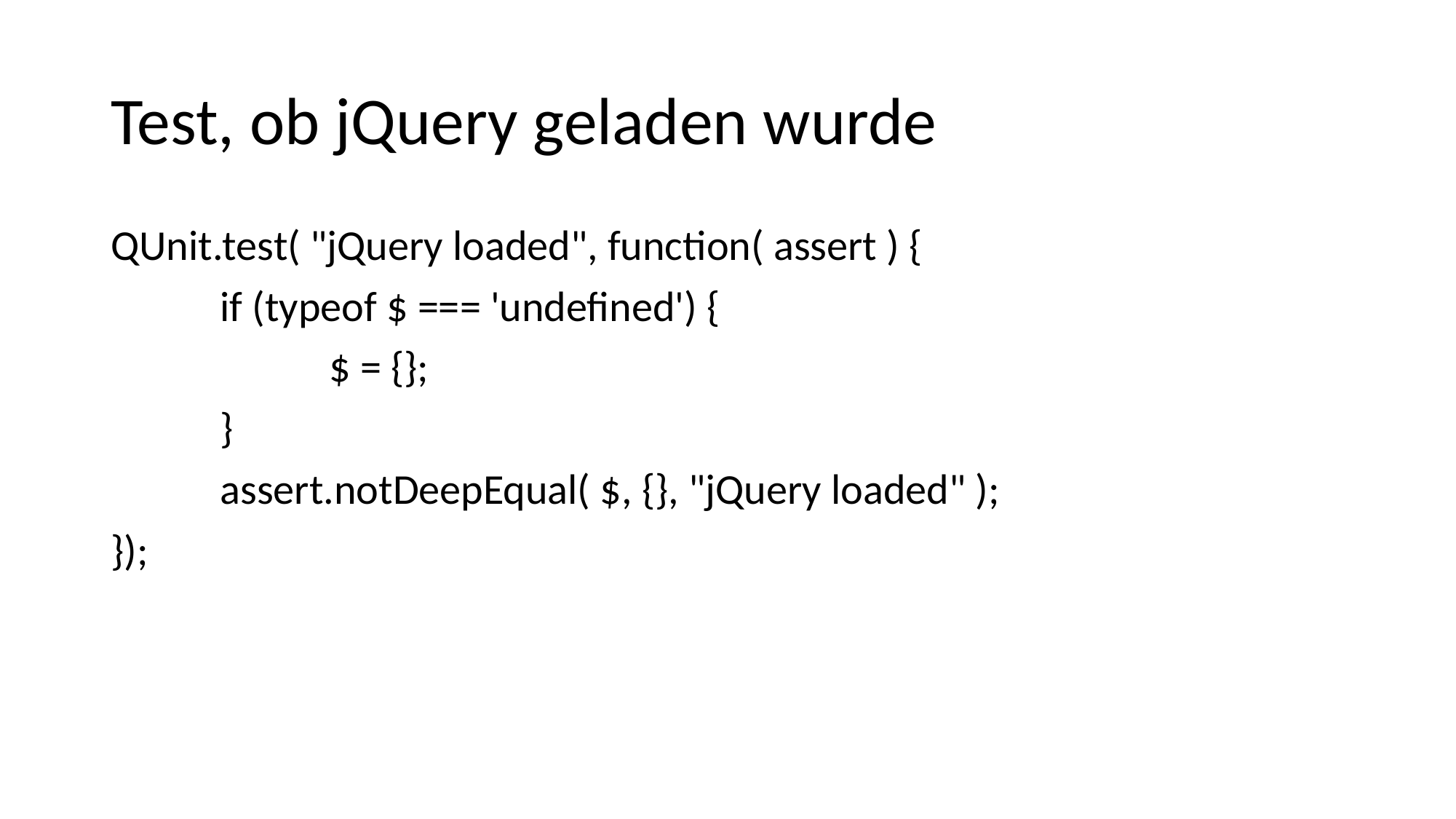

# Test, ob jQuery geladen wurde
QUnit.test( "jQuery loaded", function( assert ) {
	if (typeof $ === 'undefined') {
		$ = {};
	}
	assert.notDeepEqual( $, {}, "jQuery loaded" );
});